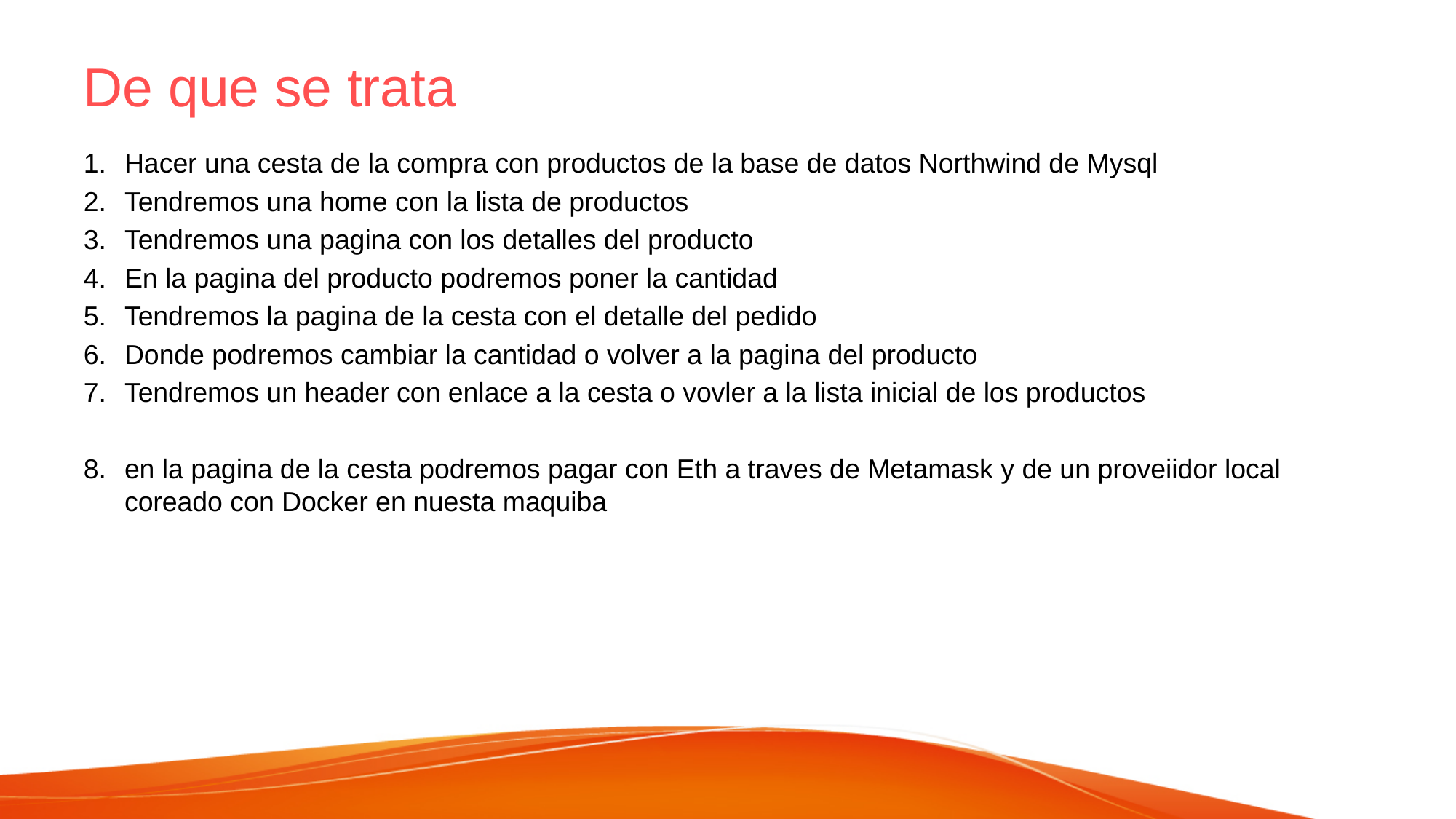

# De que se trata
Hacer una cesta de la compra con productos de la base de datos Northwind de Mysql
Tendremos una home con la lista de productos
Tendremos una pagina con los detalles del producto
En la pagina del producto podremos poner la cantidad
Tendremos la pagina de la cesta con el detalle del pedido
Donde podremos cambiar la cantidad o volver a la pagina del producto
Tendremos un header con enlace a la cesta o vovler a la lista inicial de los productos

en la pagina de la cesta podremos pagar con Eth a traves de Metamask y de un proveiidor local coreado con Docker en nuesta maquiba